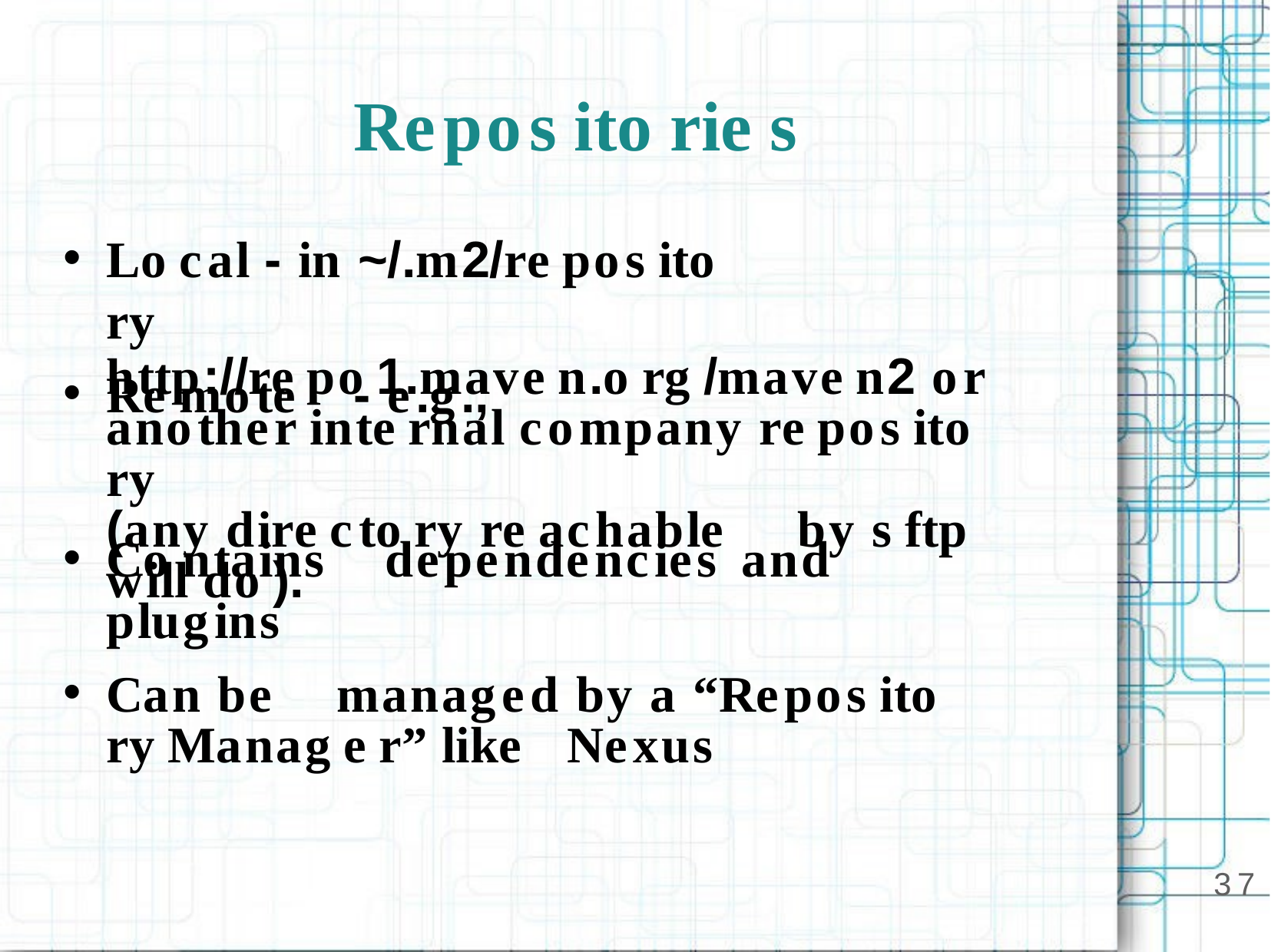

# Repos ito rie s
Lo cal - in ~/.m2/re pos ito ry
Re mote	- e.g.,
http://re po 1.mave n.o rg /mave n2 or another inte rnal company re pos ito ry
(any dire cto ry re achable	by s ftp will do ).
Co ntains	dependencies	and plugins
Can be	managed by a “Repos ito ry Manag e r” like	Nexus
37